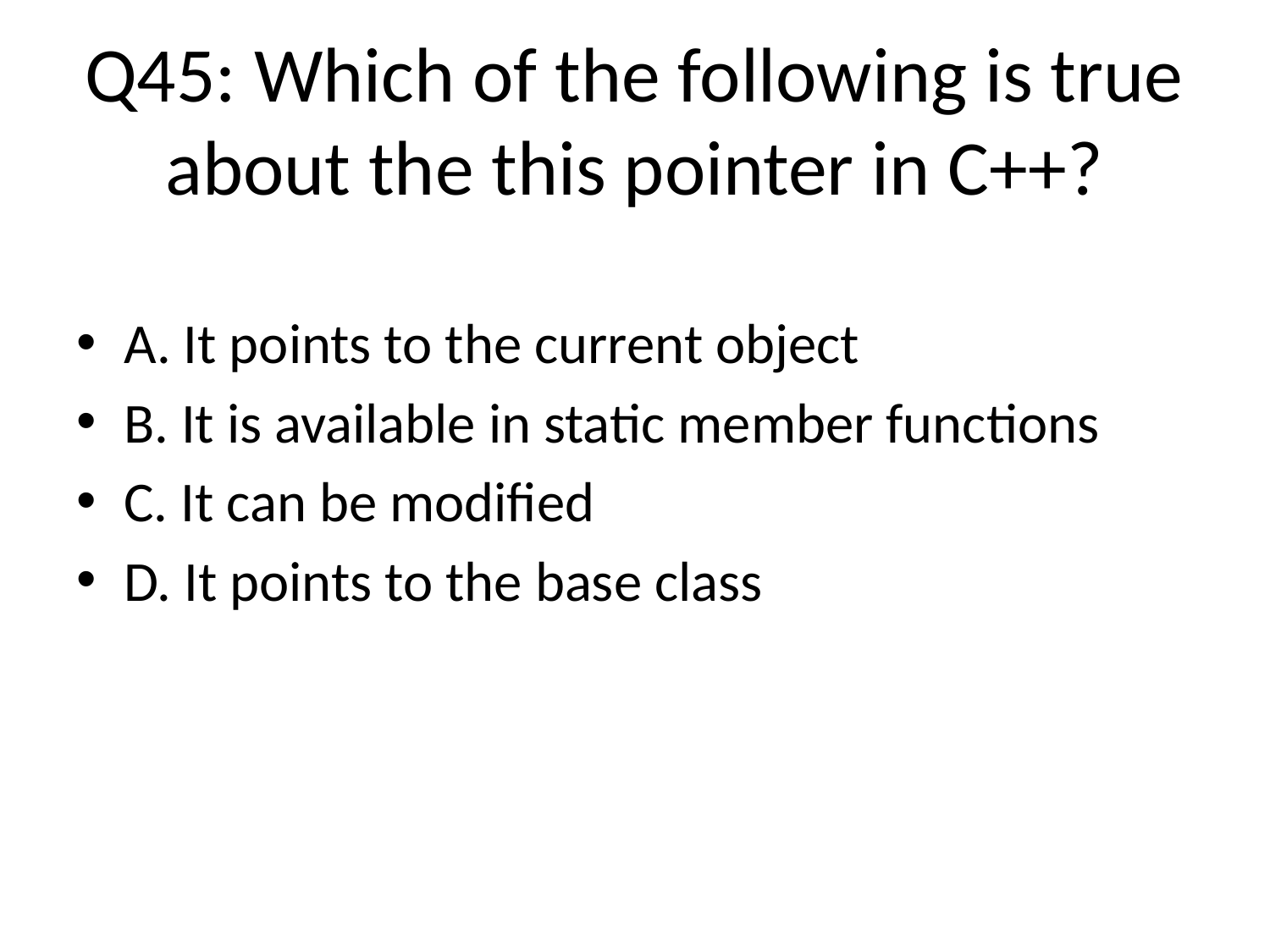

# Q45: Which of the following is true about the this pointer in C++?

A. It points to the current object
B. It is available in static member functions
C. It can be modified
D. It points to the base class